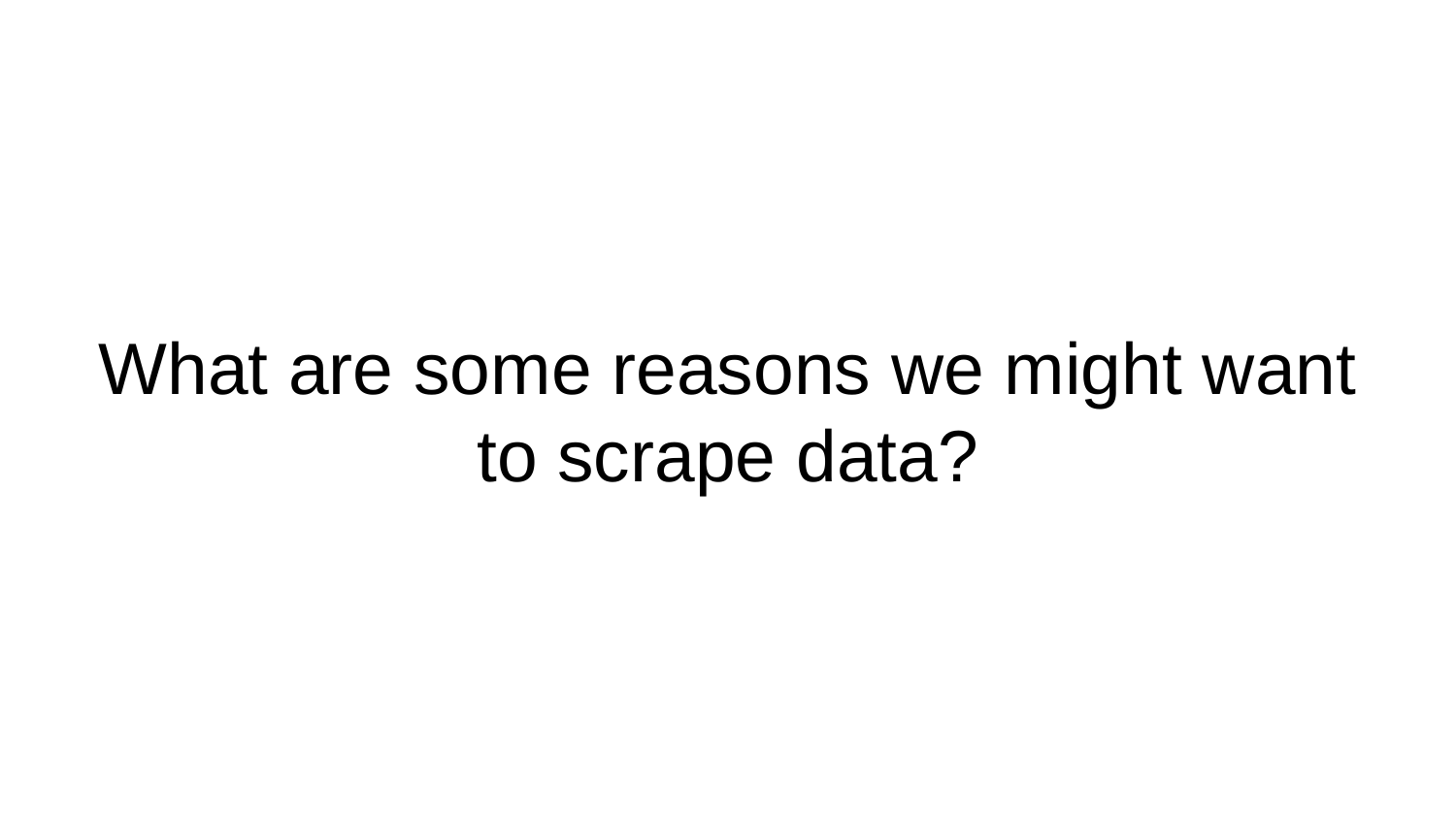

# What are some reasons we might want to scrape data?